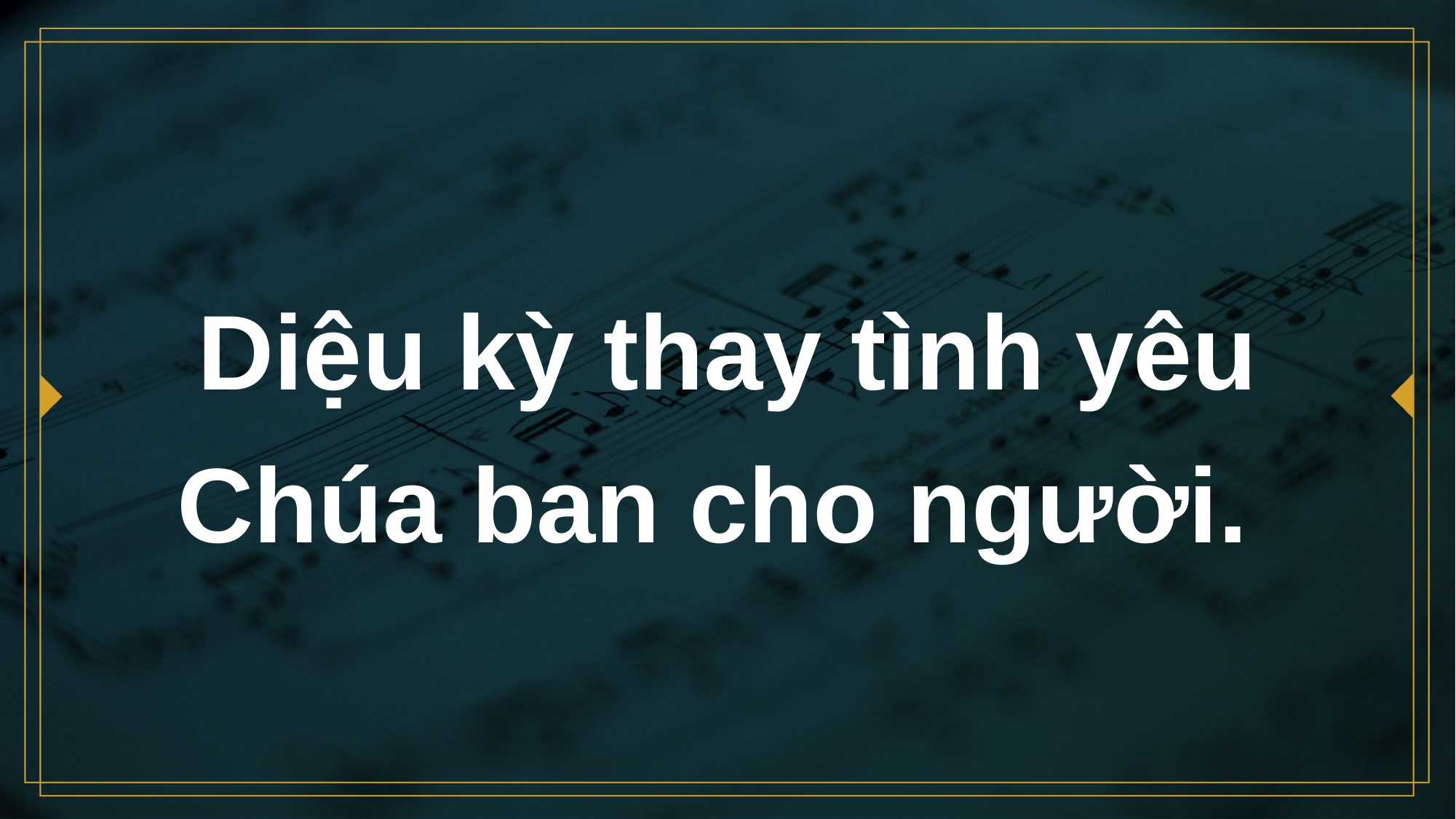

# Diệu kỳ thay tình yêu Chúa ban cho người.